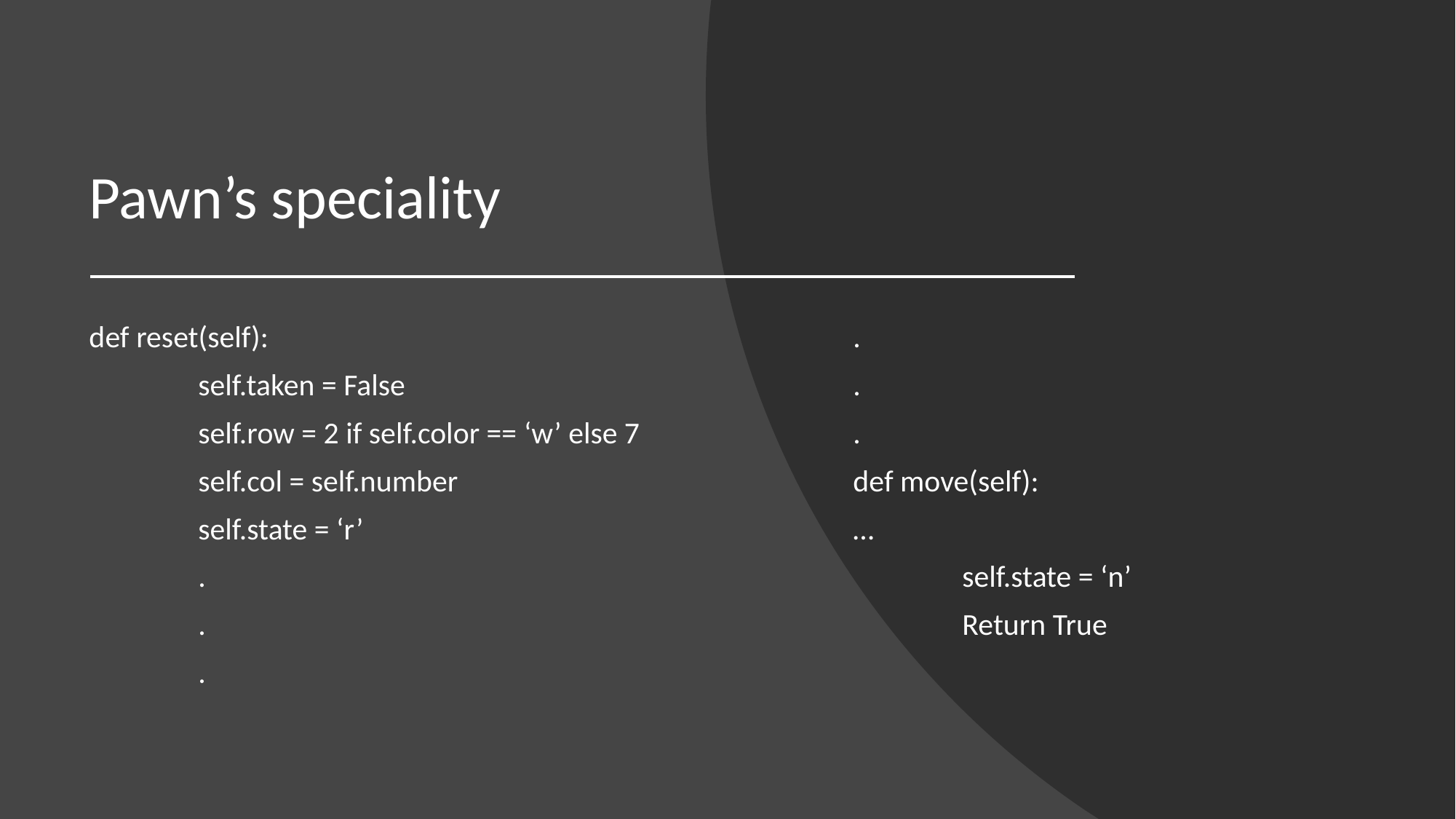

# Pawn’s speciality
def reset(self):						.
	self.taken = False					.
	self.row = 2 if self.color == ‘w’ else 7		.
	self.col = self.number				def move(self):
	self.state = ‘r’					…
	.							self.state = ‘n’
	.							Return True
	.